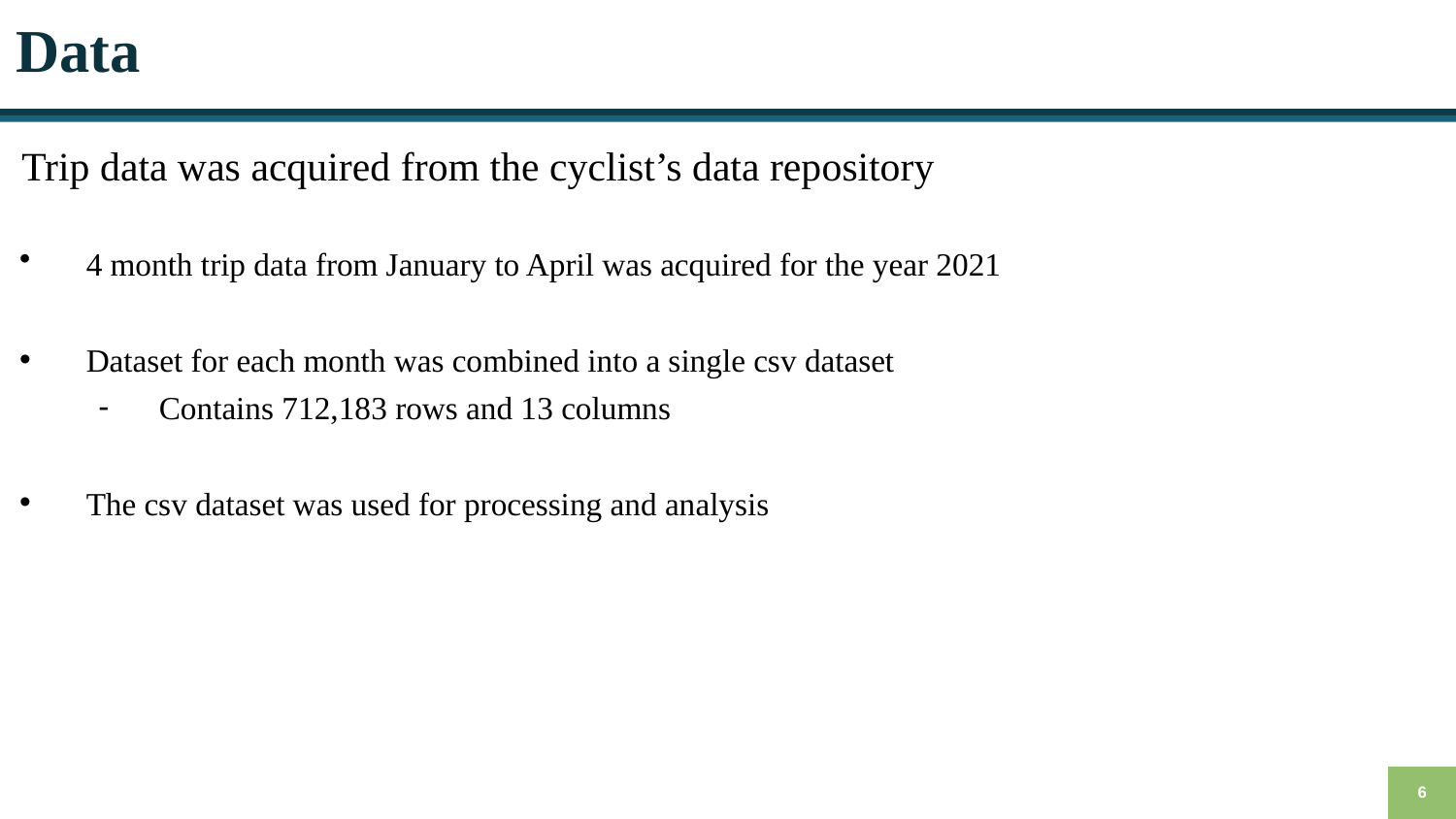

# Data
Trip data was acquired from the cyclist’s data repository
4 month trip data from January to April was acquired for the year 2021

Dataset for each month was combined into a single csv dataset
Contains 712,183 rows and 13 columns

The csv dataset was used for processing and analysis
6